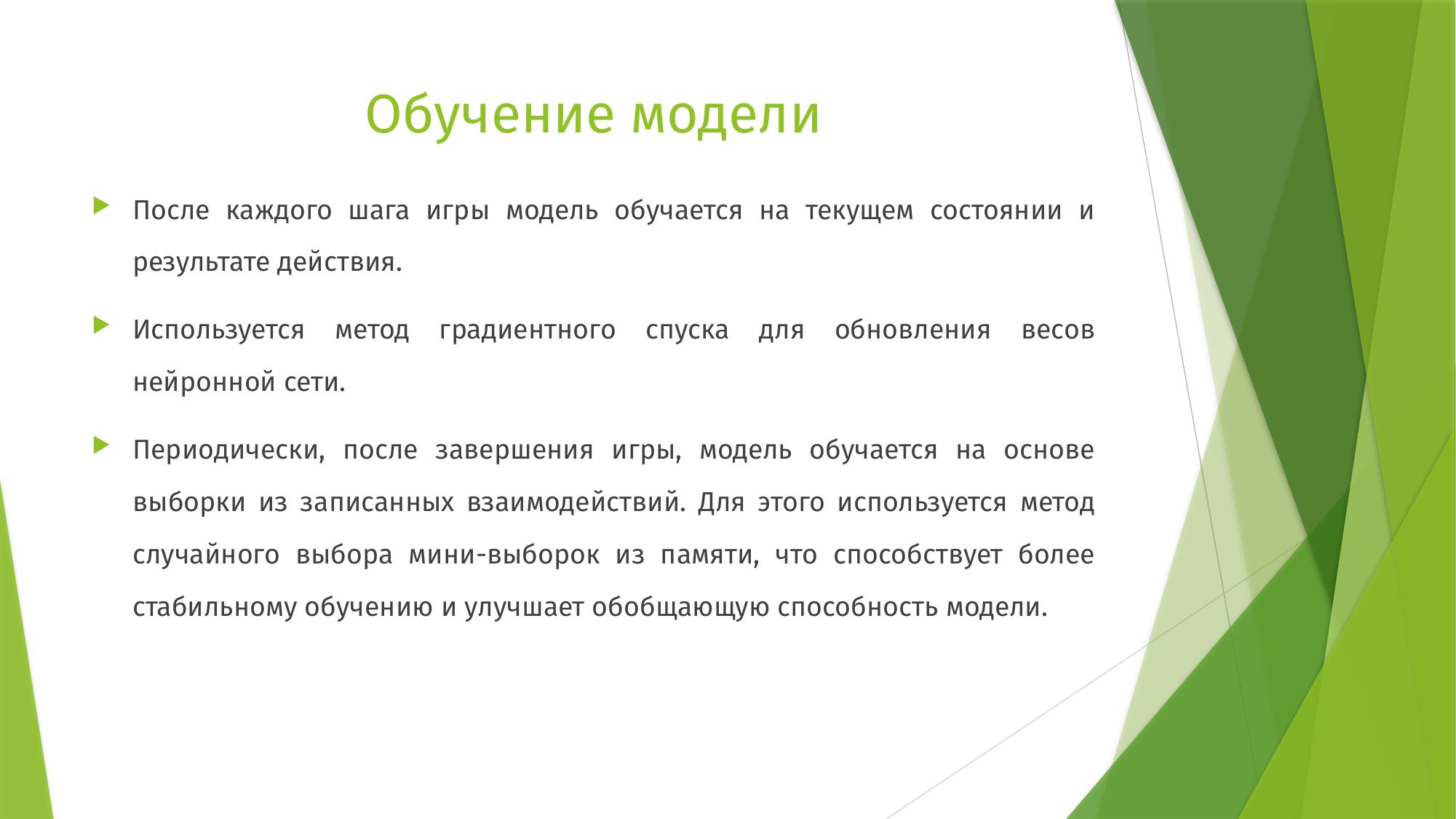

# Обучение модели
После каждого шага игры модель обучается на текущем состоянии и результате действия.
Используется метод градиентного спуска для обновления весов нейронной сети.
Периодически, после завершения игры, модель обучается на основе выборки из записанных взаимодействий. Для этого используется метод случайного выбора мини-выборок из памяти, что способствует более стабильному обучению и улучшает обобщающую способность модели.